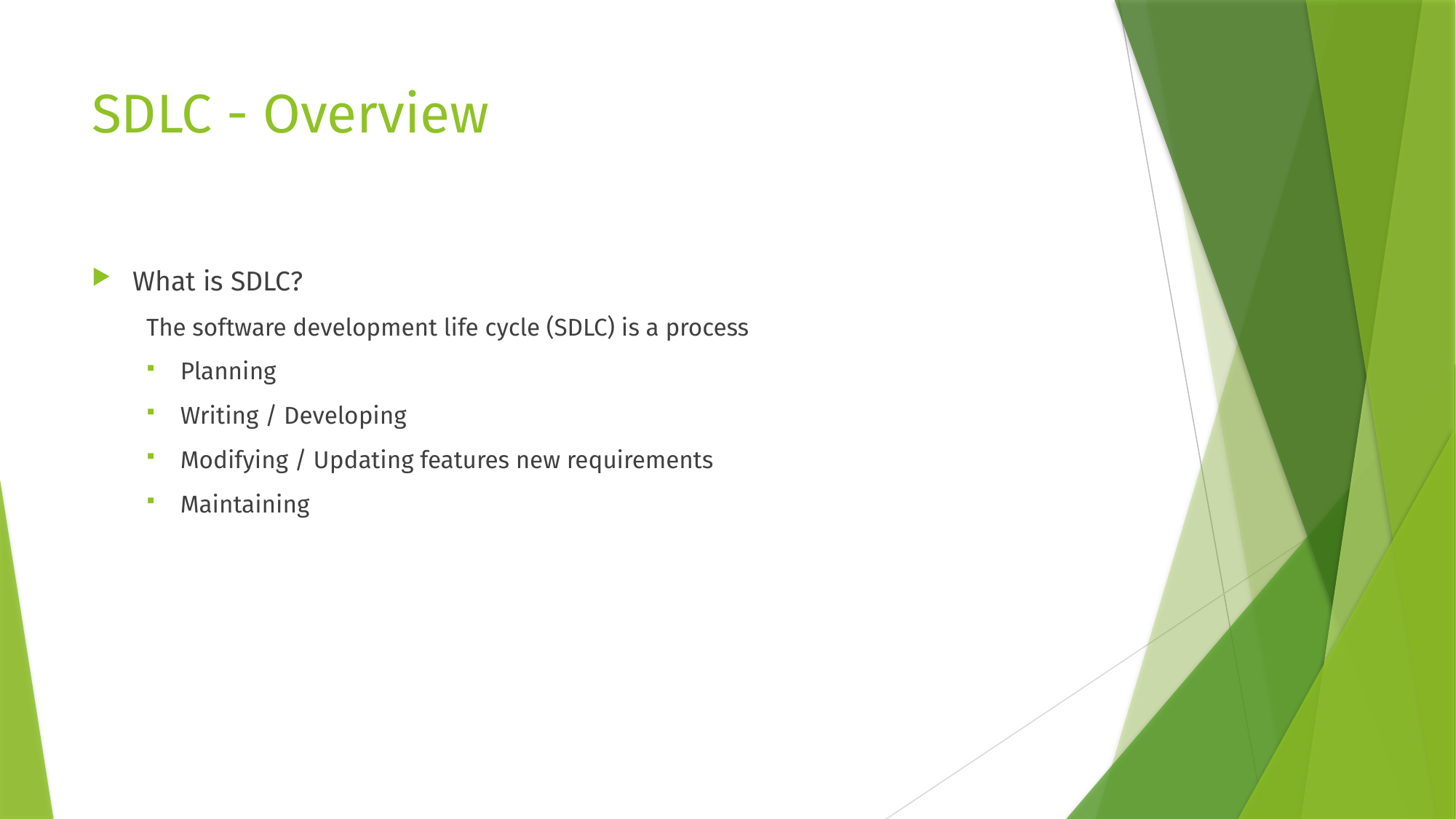

# SDLC - Overview
What is SDLC?
The software development life cycle (SDLC) is a process
Planning
Writing / Developing
Modifying / Updating features new requirements
Maintaining